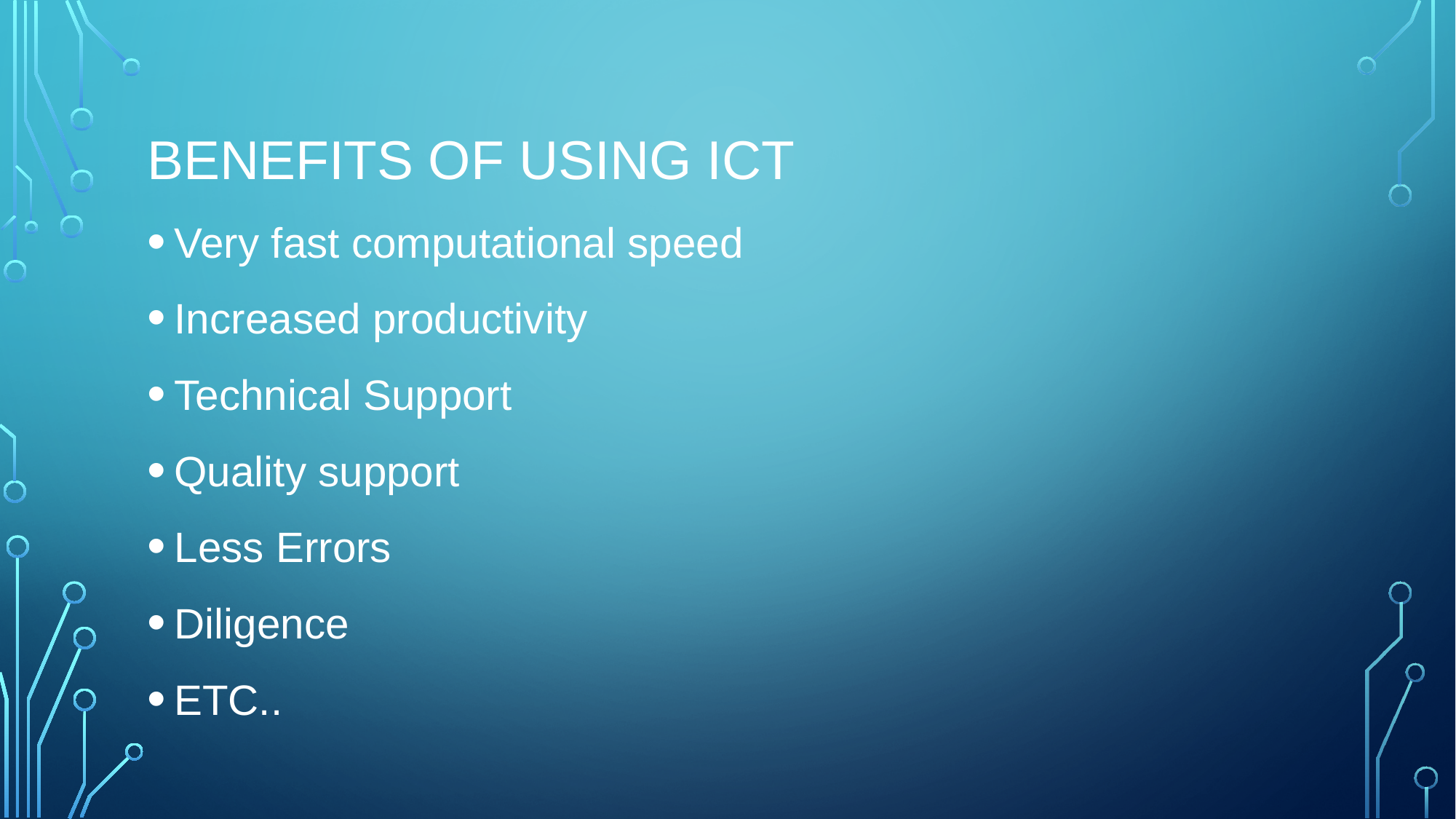

# BENEFITS OF USING ICT
Very fast computational speed
Increased productivity
Technical Support
Quality support
Less Errors
Diligence
ETC..